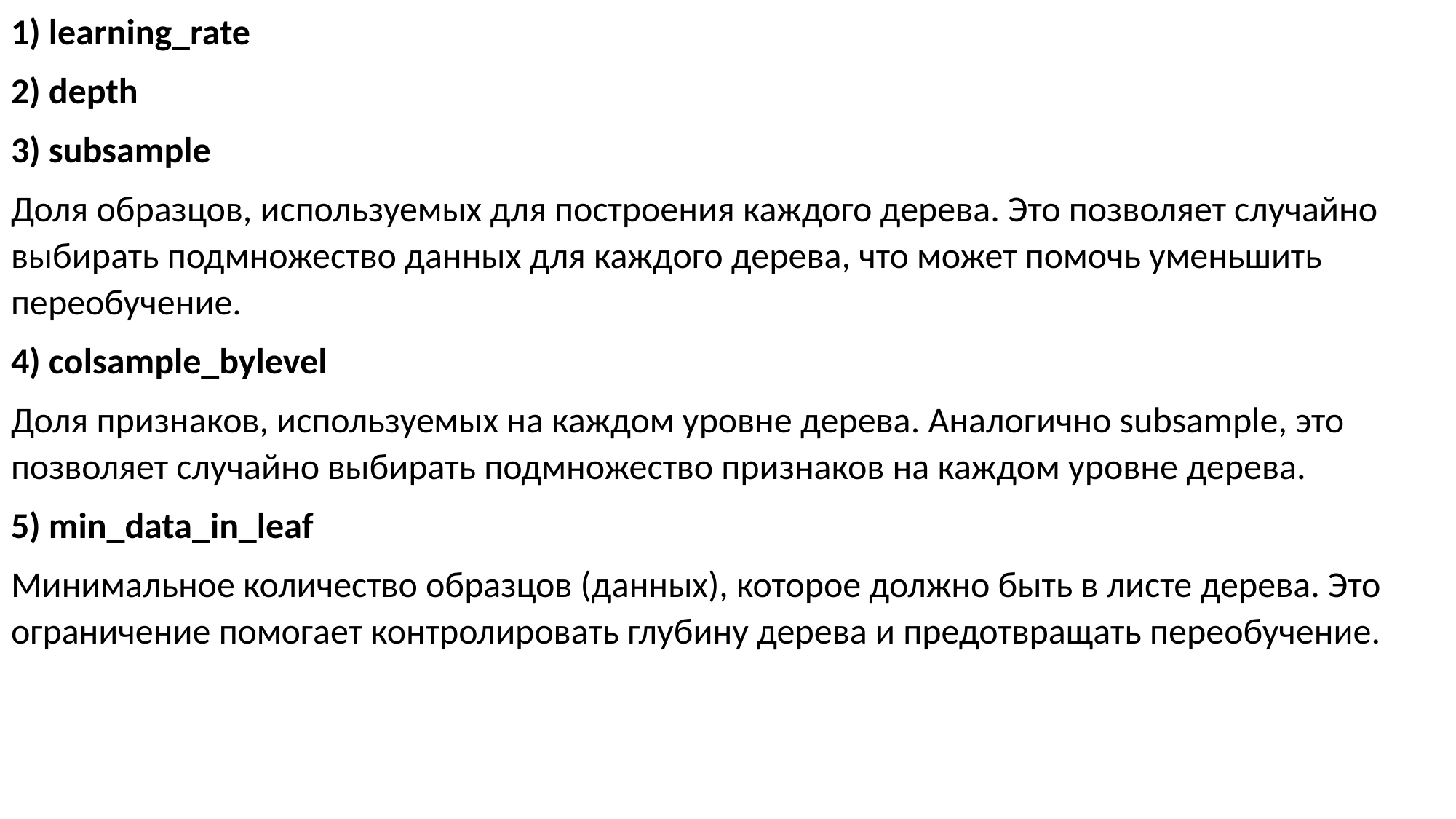

1) learning_rate
2) depth
3) subsample
Доля образцов, используемых для построения каждого дерева. Это позволяет случайно выбирать подмножество данных для каждого дерева, что может помочь уменьшить переобучение.
4) colsample_bylevel
Доля признаков, используемых на каждом уровне дерева. Аналогично subsample, это позволяет случайно выбирать подмножество признаков на каждом уровне дерева.
5) min_data_in_leaf
Минимальное количество образцов (данных), которое должно быть в листе дерева. Это ограничение помогает контролировать глубину дерева и предотвращать переобучение.